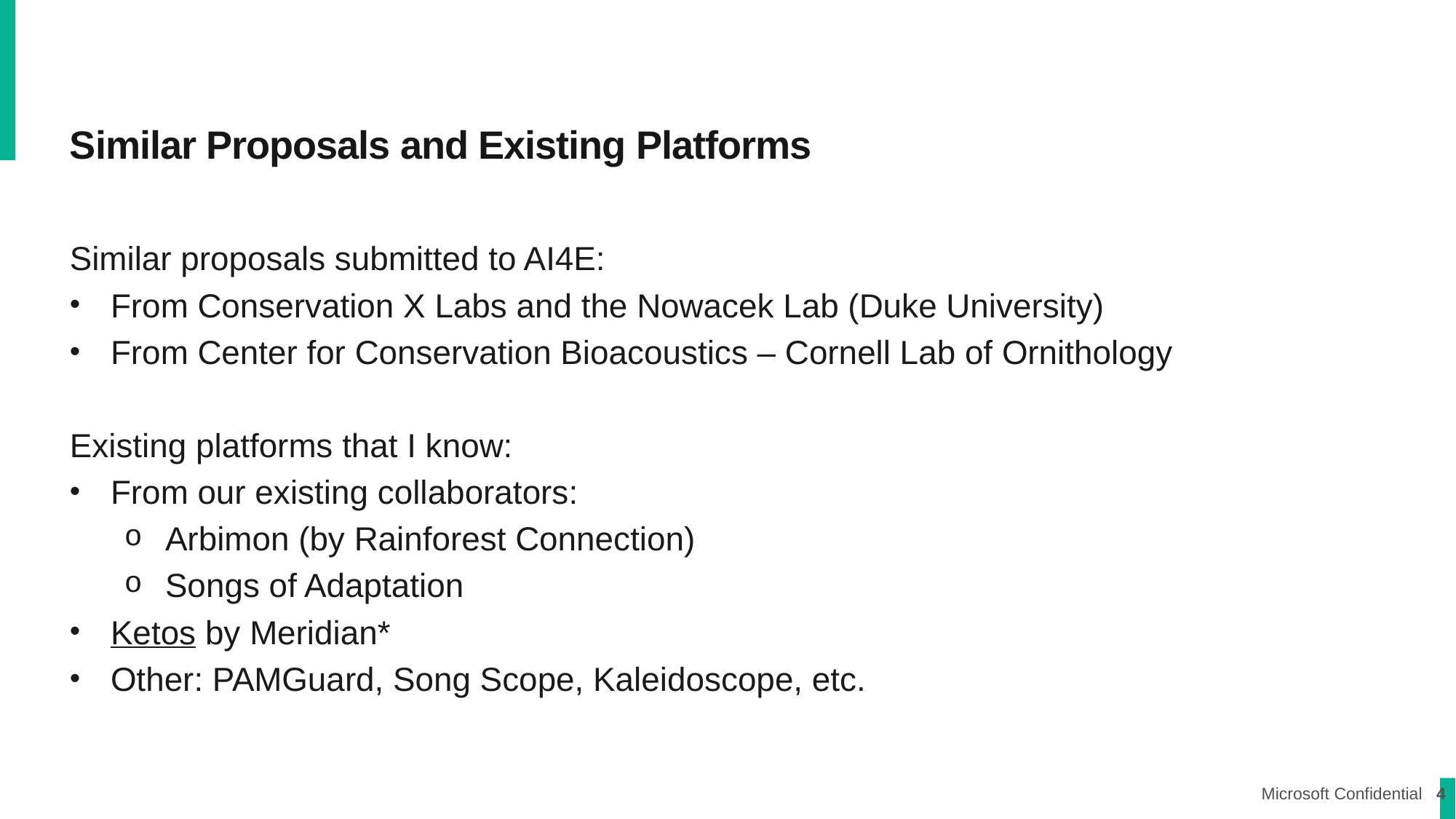

# Similar Proposals and Existing Platforms
Similar proposals submitted to AI4E:
From Conservation X Labs and the Nowacek Lab (Duke University)
From Center for Conservation Bioacoustics – Cornell Lab of Ornithology

Existing platforms that I know:
From our existing collaborators:
Arbimon (by Rainforest Connection)
Songs of Adaptation
Ketos by Meridian*
Other: PAMGuard, Song Scope, Kaleidoscope, etc.